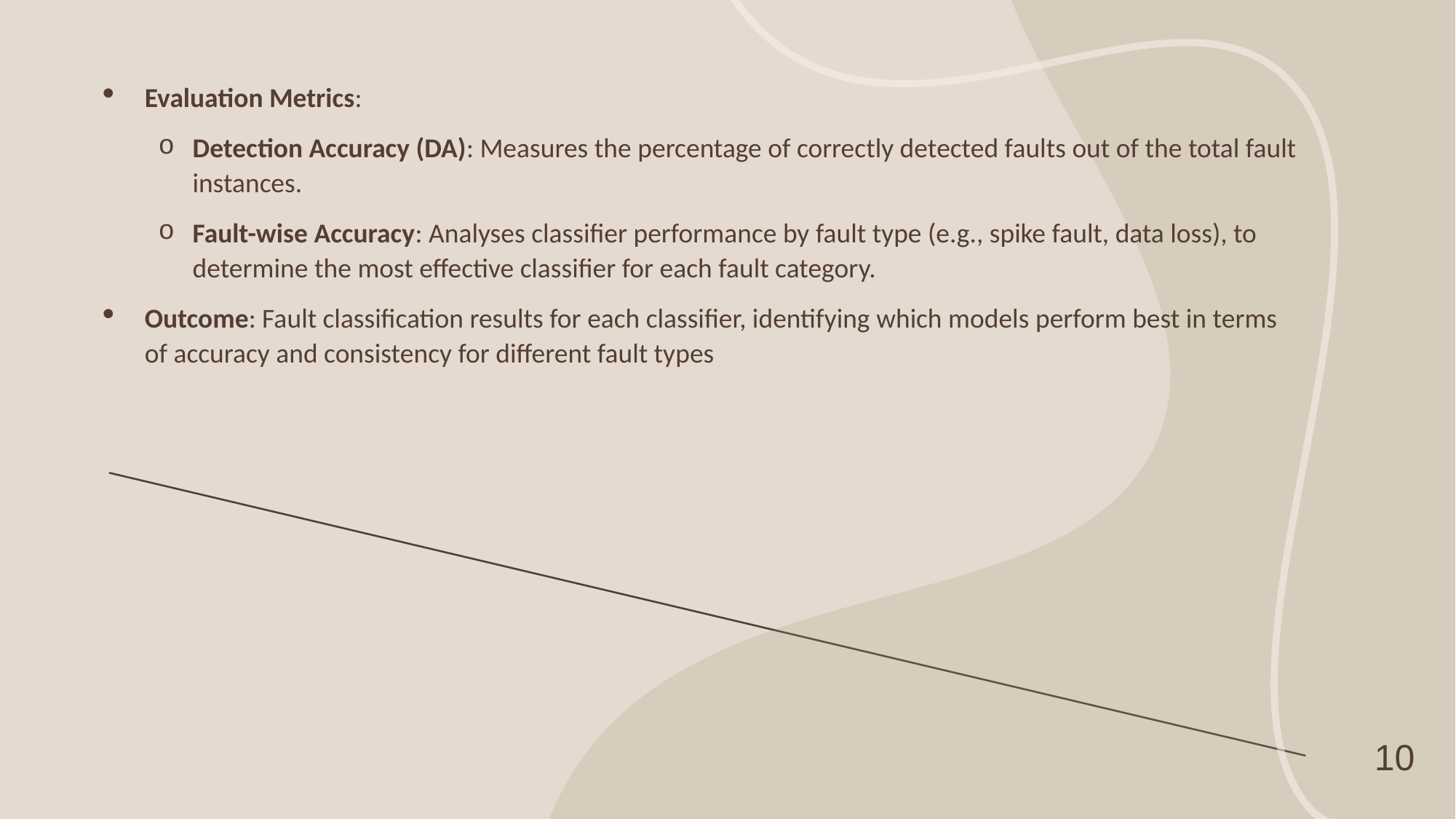

Evaluation Metrics:
Detection Accuracy (DA): Measures the percentage of correctly detected faults out of the total fault instances.
Fault-wise Accuracy: Analyses classifier performance by fault type (e.g., spike fault, data loss), to determine the most effective classifier for each fault category.
Outcome: Fault classification results for each classifier, identifying which models perform best in terms of accuracy and consistency for different fault types
10